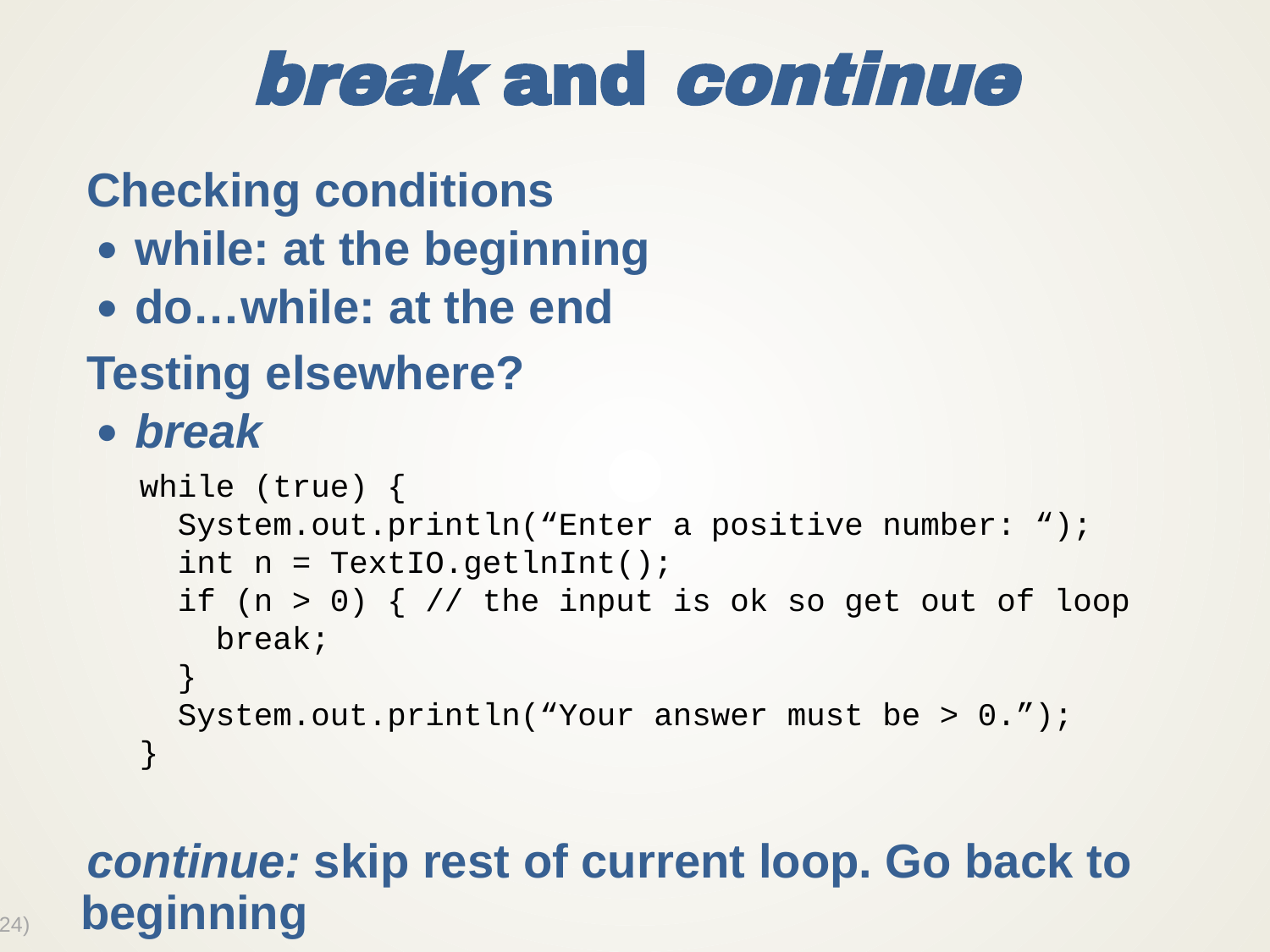

# break and continue
Checking conditions
while: at the beginning
do…while: at the end
Testing elsewhere?
break

continue: skip rest of current loop. Go back to beginning
while (true) {
  System.out.println(“Enter a positive number: “);
  int n = TextIO.getlnInt();
  if (n > 0) { // the input is ok so get out of loop
    break;
  }
  System.out.println(“Your answer must be > 0.”);
}